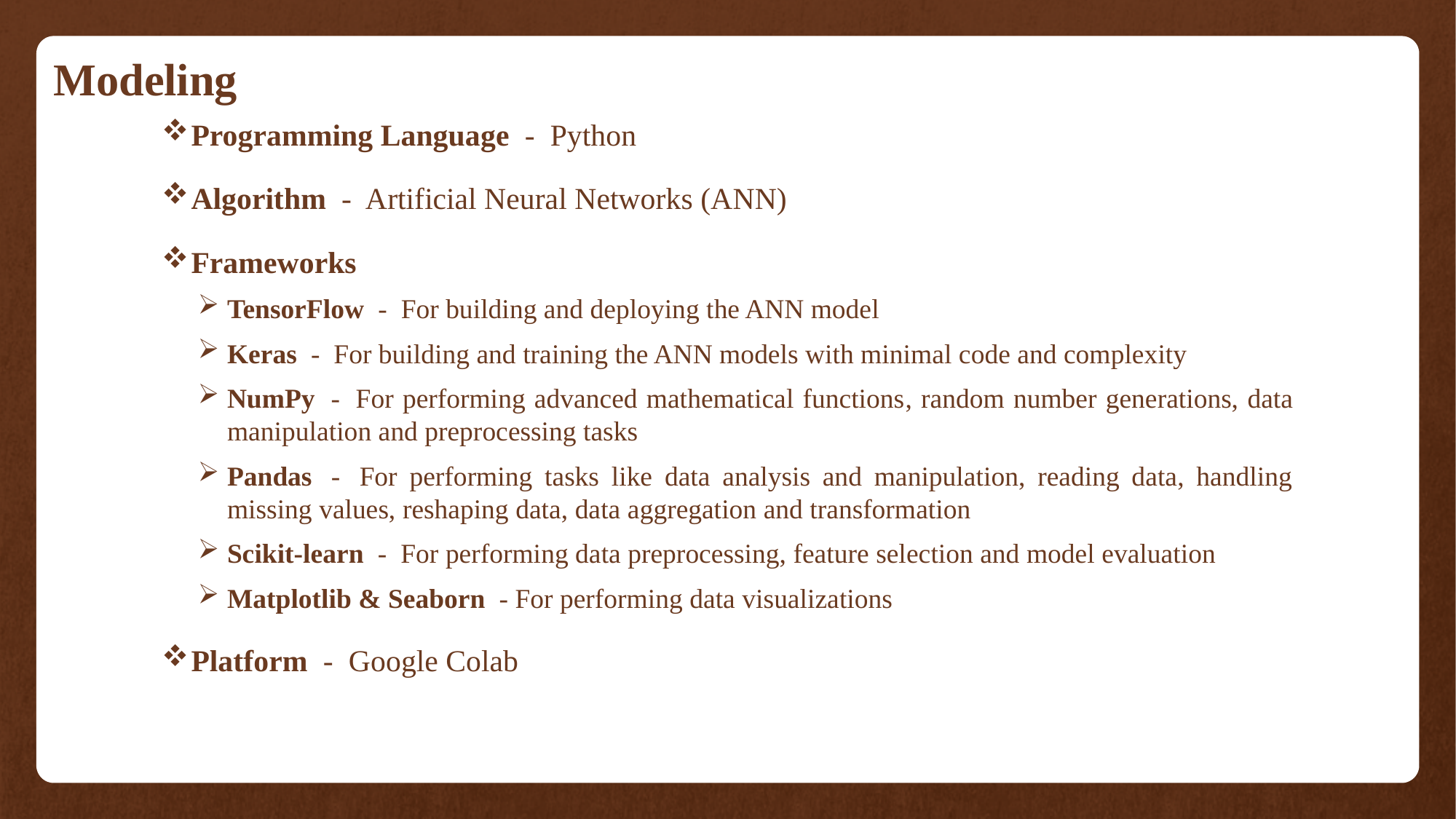

# Modeling
Programming Language  -  Python
Algorithm  -  Artificial Neural Networks (ANN)
Frameworks
TensorFlow  -  For building and deploying the ANN model
Keras  -  For building and training the ANN models with minimal code and complexity
NumPy  -  For performing advanced mathematical functions, random number generations, data manipulation and preprocessing tasks
Pandas  -  For performing tasks like data analysis and manipulation, reading data, handling missing values, reshaping data, data aggregation and transformation
Scikit-learn  -  For performing data preprocessing, feature selection and model evaluation
Matplotlib & Seaborn  - For performing data visualizations
Platform  -  Google Colab